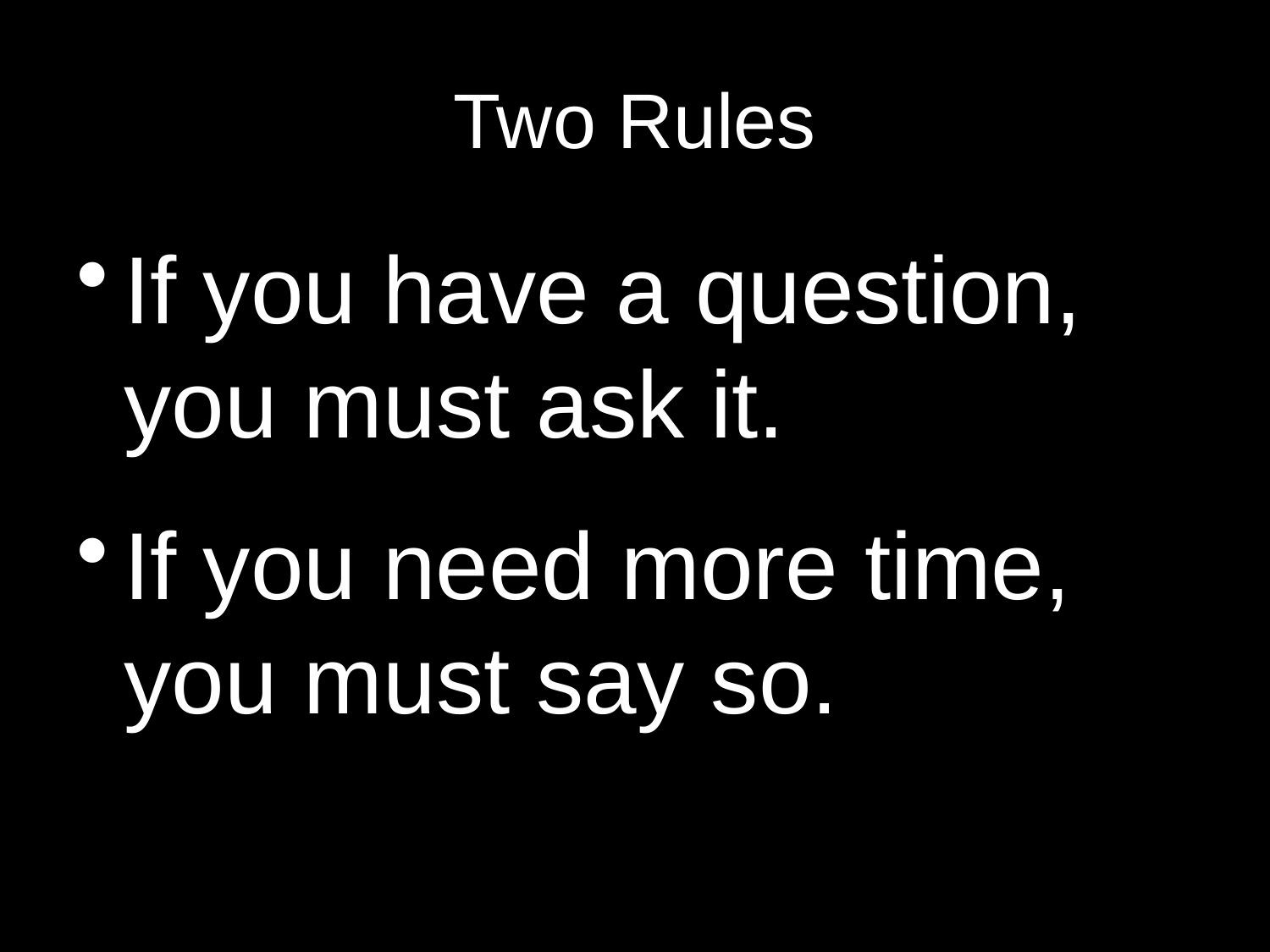

# Two Rules
If you have a question, you must ask it.
If you need more time, you must say so.